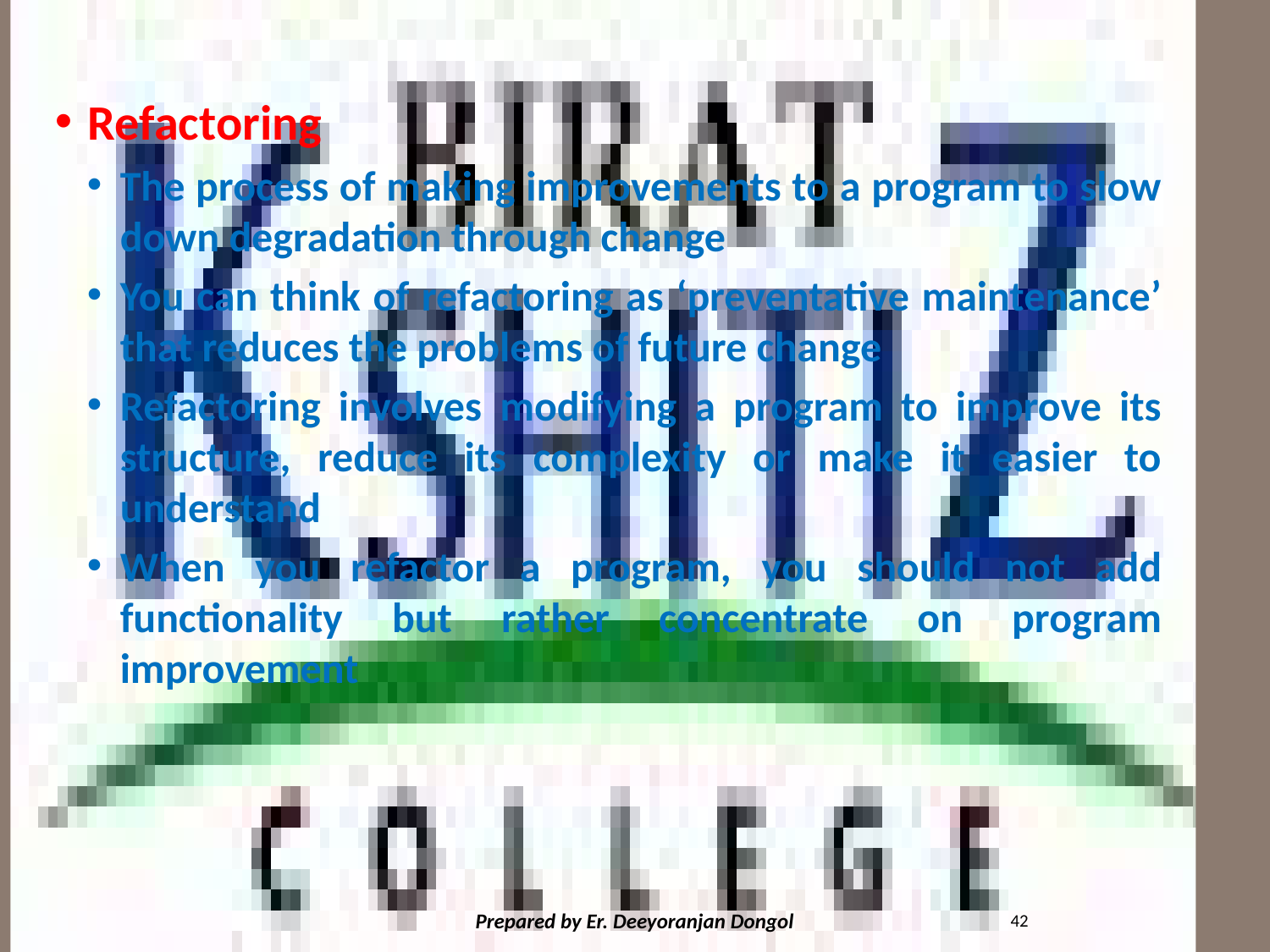

#
Refactoring
The process of making improvements to a program to slow down degradation through change
You can think of refactoring as ‘preventative maintenance’ that reduces the problems of future change
Refactoring involves modifying a program to improve its structure, reduce its complexity or make it easier to understand
When you refactor a program, you should not add functionality but rather concentrate on program improvement
42
Prepared by Er. Deeyoranjan Dongol